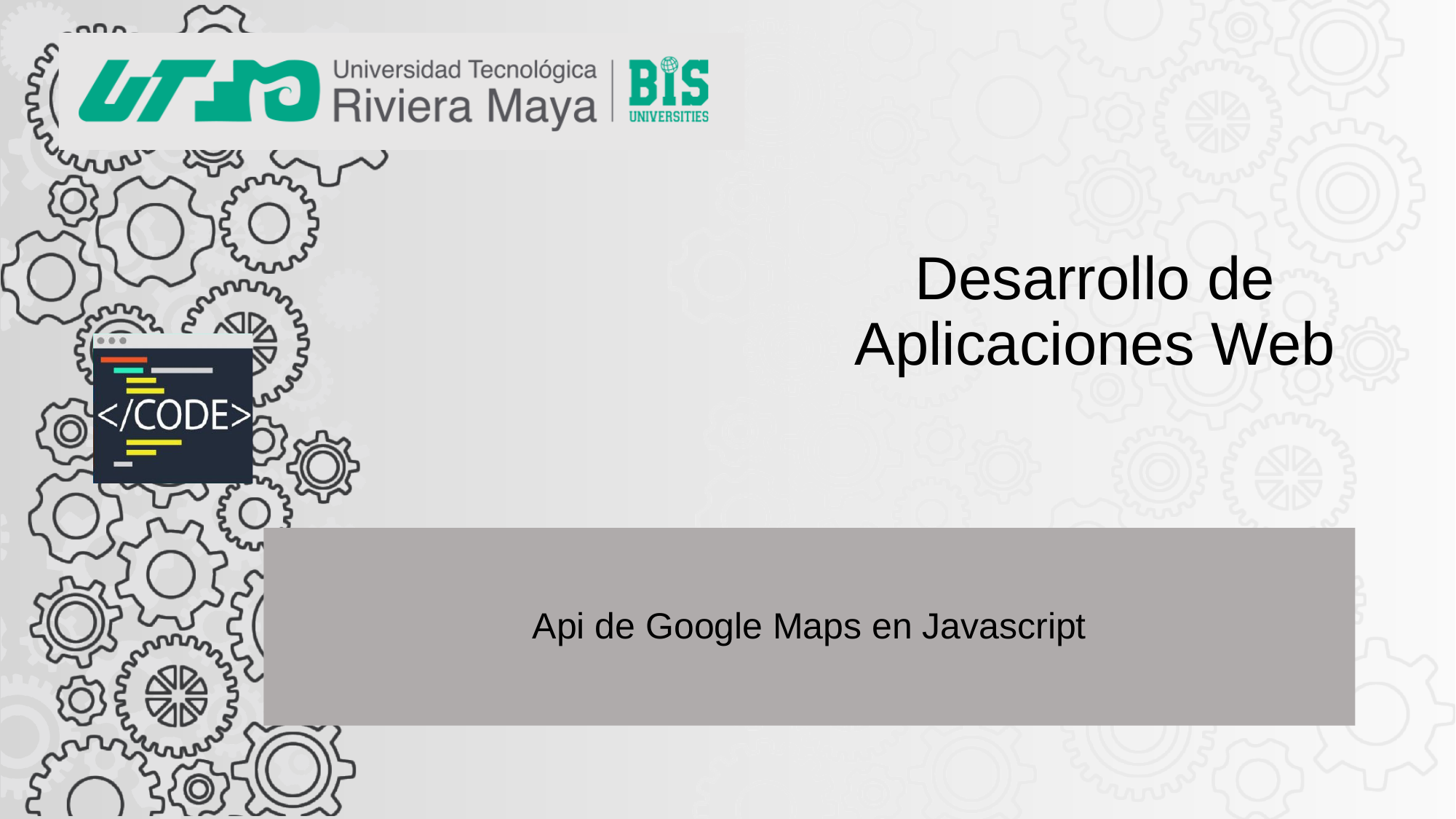

# Desarrollo de Aplicaciones Web
Api de Google Maps en Javascript